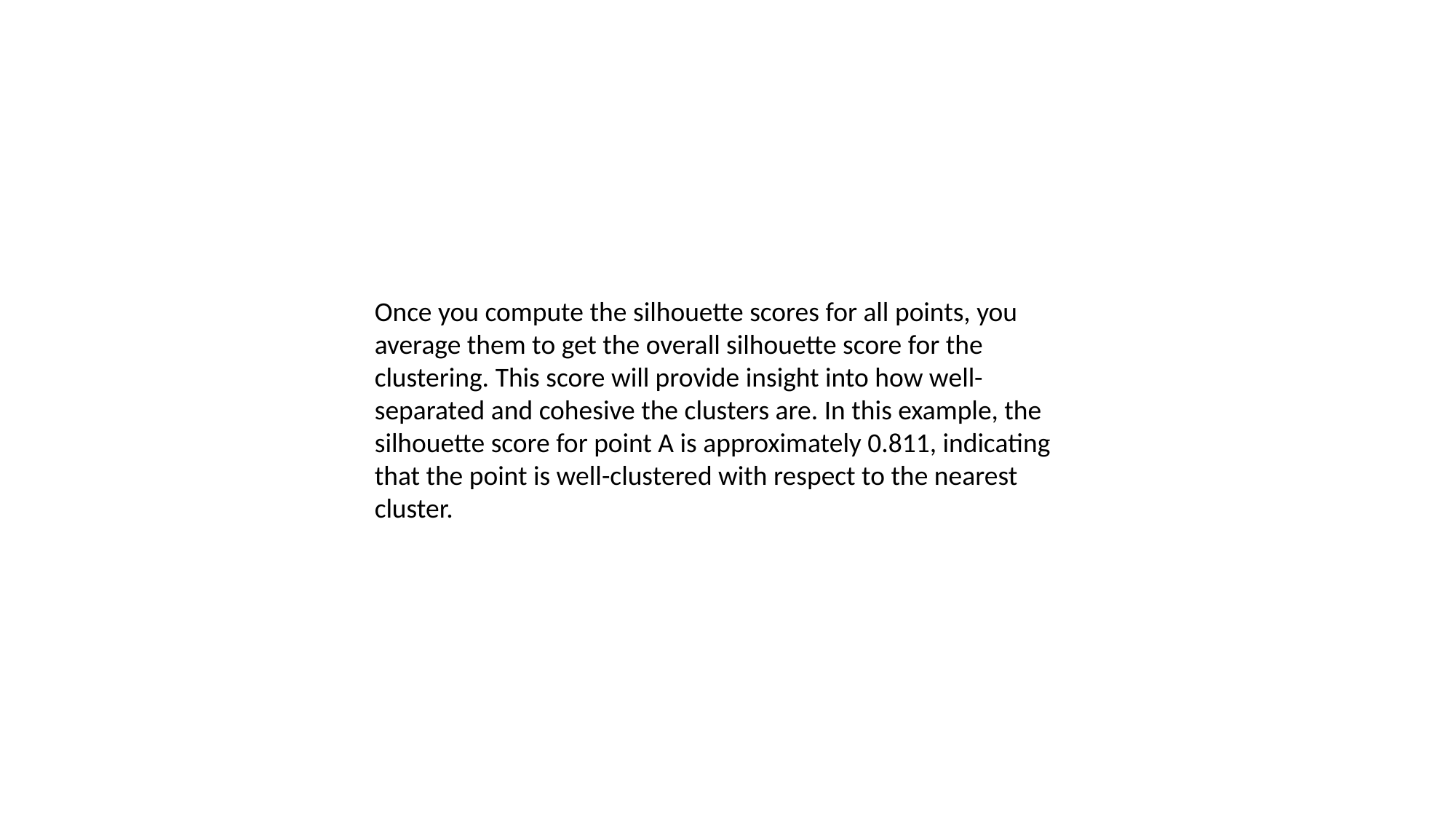

Once you compute the silhouette scores for all points, you average them to get the overall silhouette score for the clustering. This score will provide insight into how well-separated and cohesive the clusters are. In this example, the silhouette score for point A is approximately 0.811, indicating that the point is well-clustered with respect to the nearest cluster.